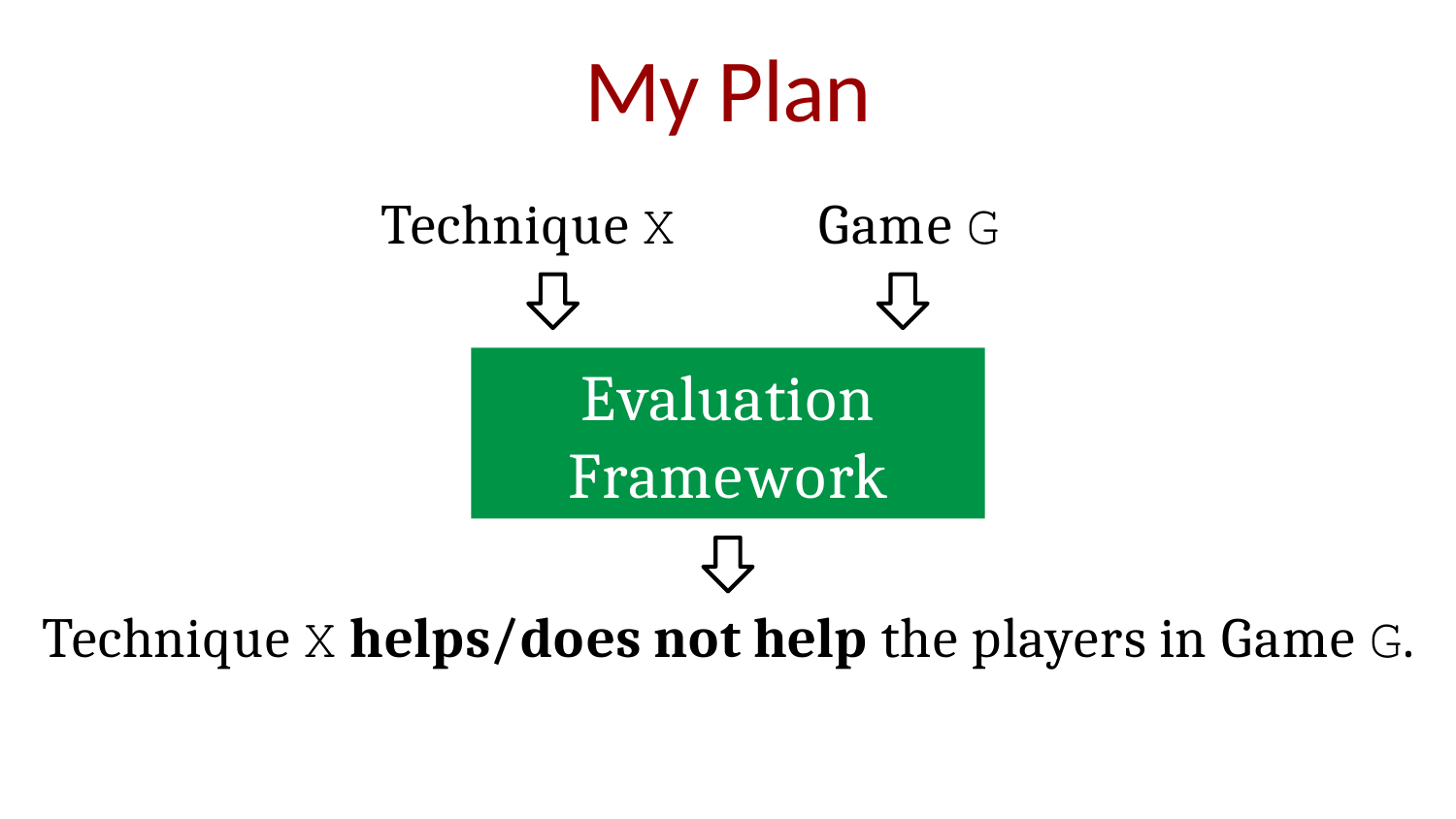

# My Plan
Technique X
Game G

Evaluation Framework

Technique X helps/does not help the players in Game G.